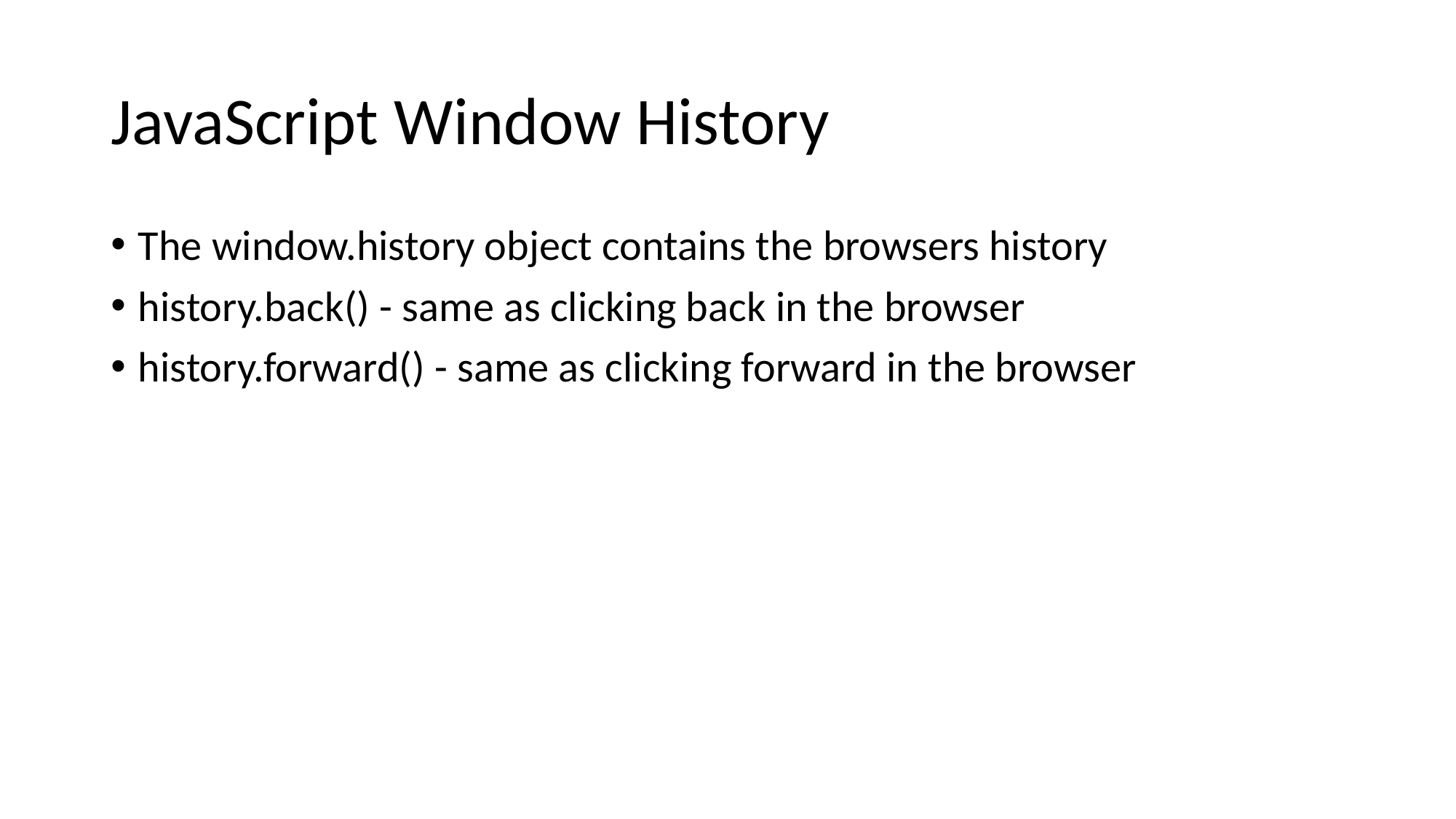

# JavaScript Window History
The window.history object contains the browsers history
history.back() - same as clicking back in the browser
history.forward() - same as clicking forward in the browser